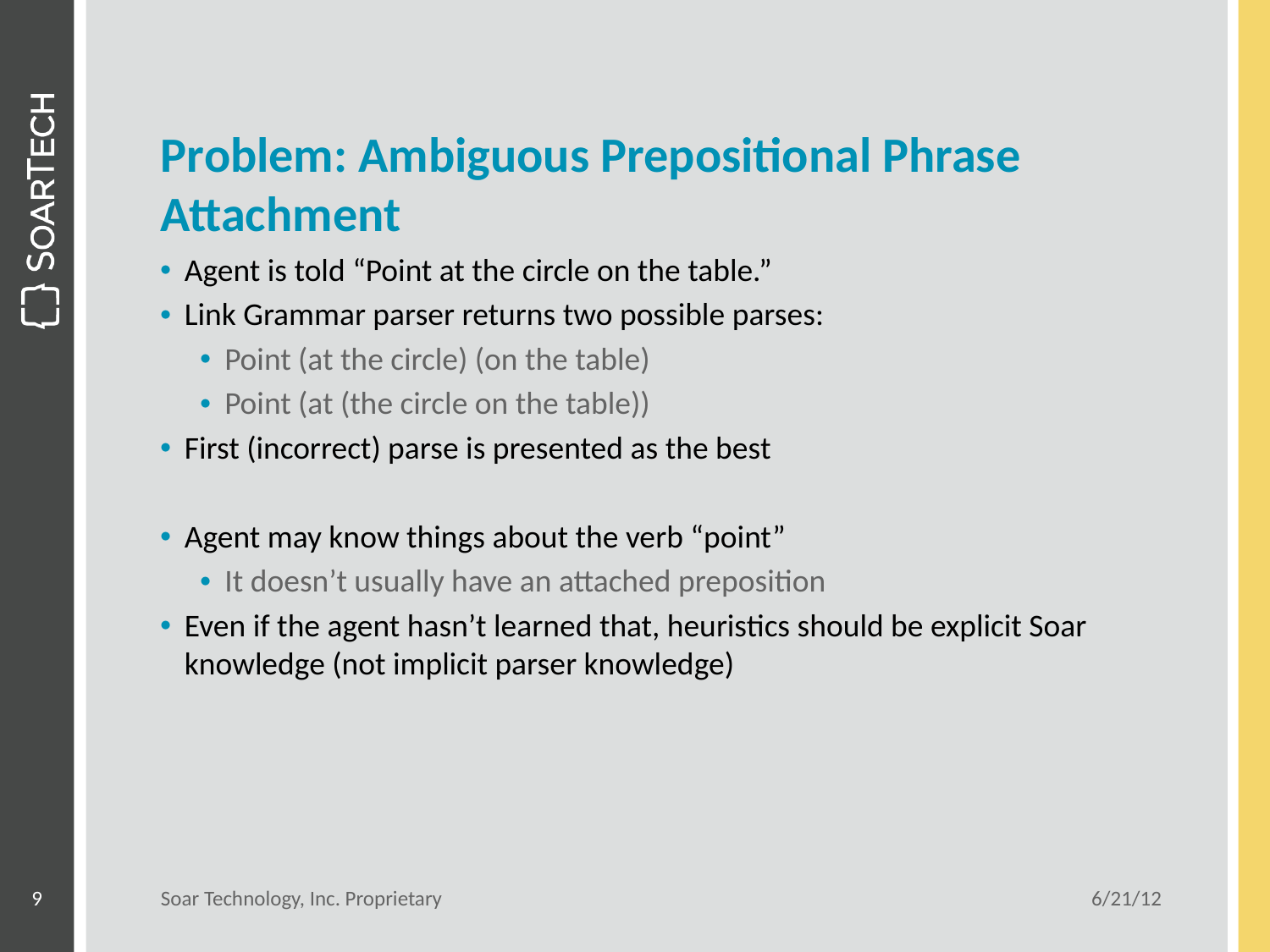

# Problem: Ambiguous Prepositional Phrase Attachment
Agent is told “Point at the circle on the table.”
Link Grammar parser returns two possible parses:
Point (at the circle) (on the table)
Point (at (the circle on the table))
First (incorrect) parse is presented as the best

Agent may know things about the verb “point”
It doesn’t usually have an attached preposition
Even if the agent hasn’t learned that, heuristics should be explicit Soar knowledge (not implicit parser knowledge)

9
Soar Technology, Inc. Proprietary
6/21/12